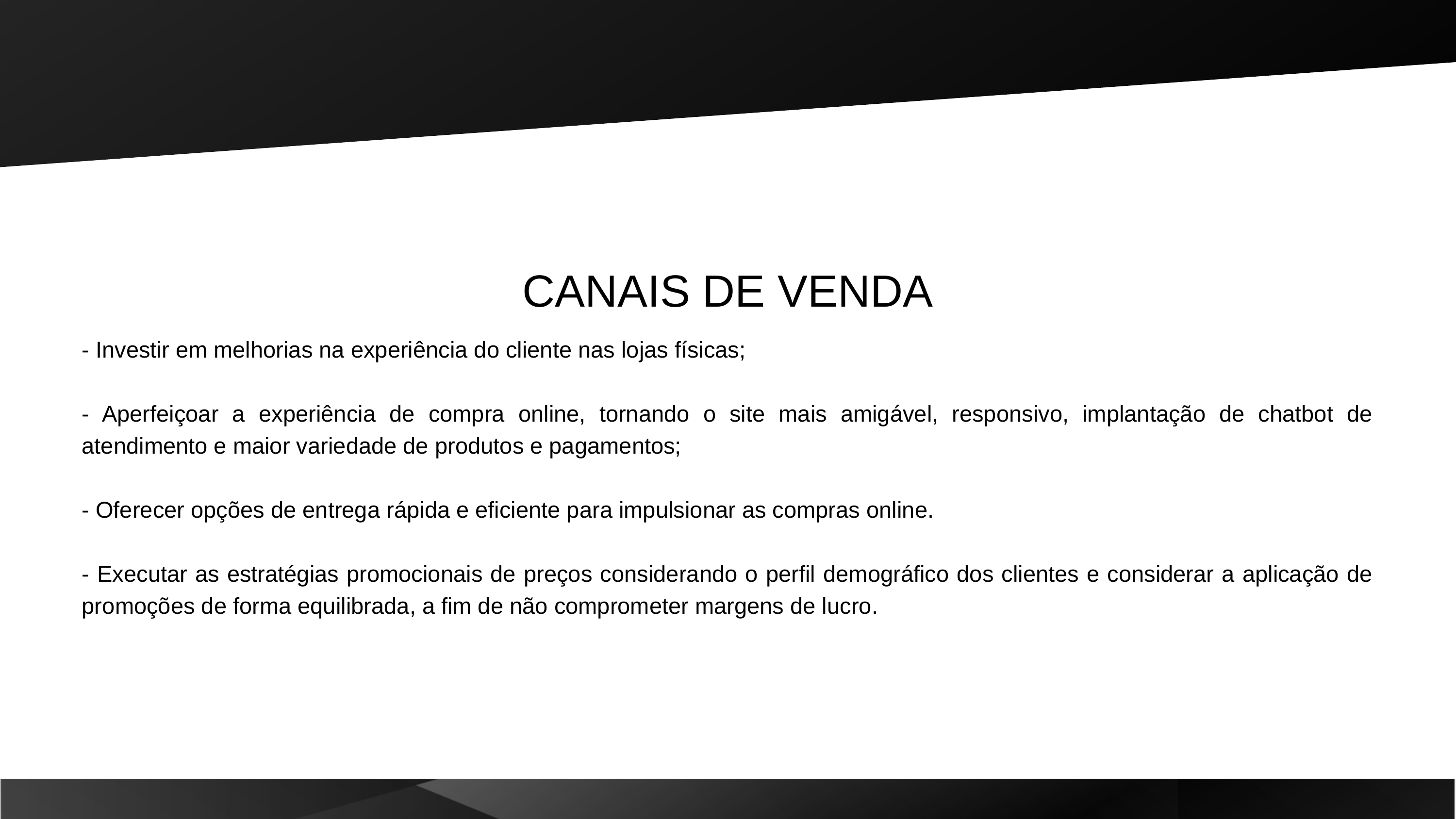

CANAIS DE VENDA
- Investir em melhorias na experiência do cliente nas lojas físicas;

- Aperfeiçoar a experiência de compra online, tornando o site mais amigável, responsivo, implantação de chatbot de atendimento e maior variedade de produtos e pagamentos;

- Oferecer opções de entrega rápida e eficiente para impulsionar as compras online.

- Executar as estratégias promocionais de preços considerando o perfil demográfico dos clientes e considerar a aplicação de promoções de forma equilibrada, a fim de não comprometer margens de lucro.